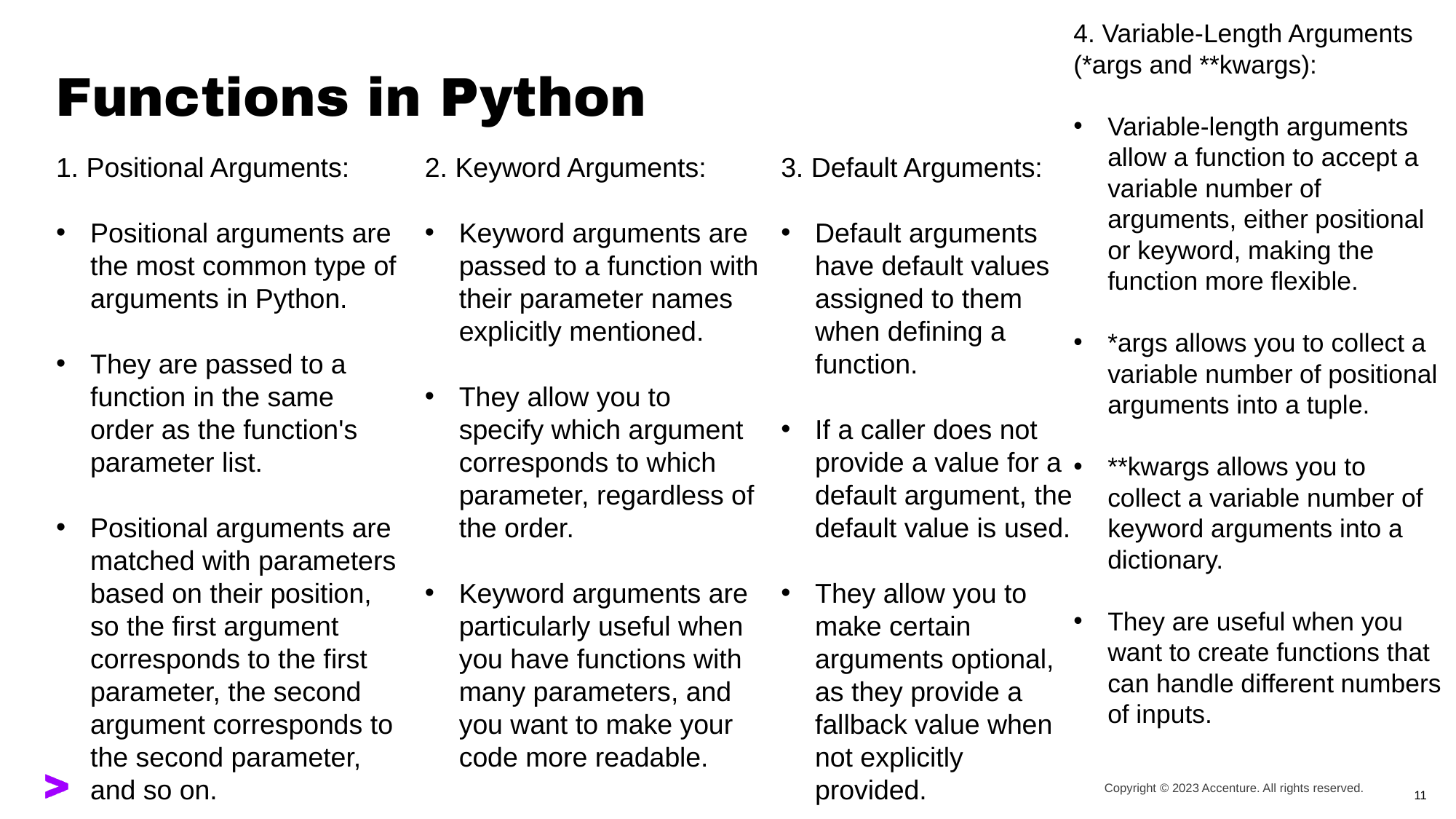

4. Variable-Length Arguments (*args and **kwargs):

Variable-length arguments allow a function to accept a variable number of arguments, either positional or keyword, making the function more flexible.

*args allows you to collect a variable number of positional arguments into a tuple.

**kwargs allows you to collect a variable number of keyword arguments into a dictionary.

They are useful when you want to create functions that can handle different numbers of inputs.
# Functions in Python
1. Positional Arguments:

Positional arguments are the most common type of arguments in Python.

They are passed to a function in the same order as the function's parameter list.

Positional arguments are matched with parameters based on their position, so the first argument corresponds to the first parameter, the second argument corresponds to the second parameter, and so on.
2. Keyword Arguments:

Keyword arguments are passed to a function with their parameter names explicitly mentioned.

They allow you to specify which argument corresponds to which parameter, regardless of the order.

Keyword arguments are particularly useful when you have functions with many parameters, and you want to make your code more readable.
3. Default Arguments:

Default arguments have default values assigned to them when defining a function.

If a caller does not provide a value for a default argument, the default value is used.

They allow you to make certain arguments optional, as they provide a fallback value when not explicitly provided.
11